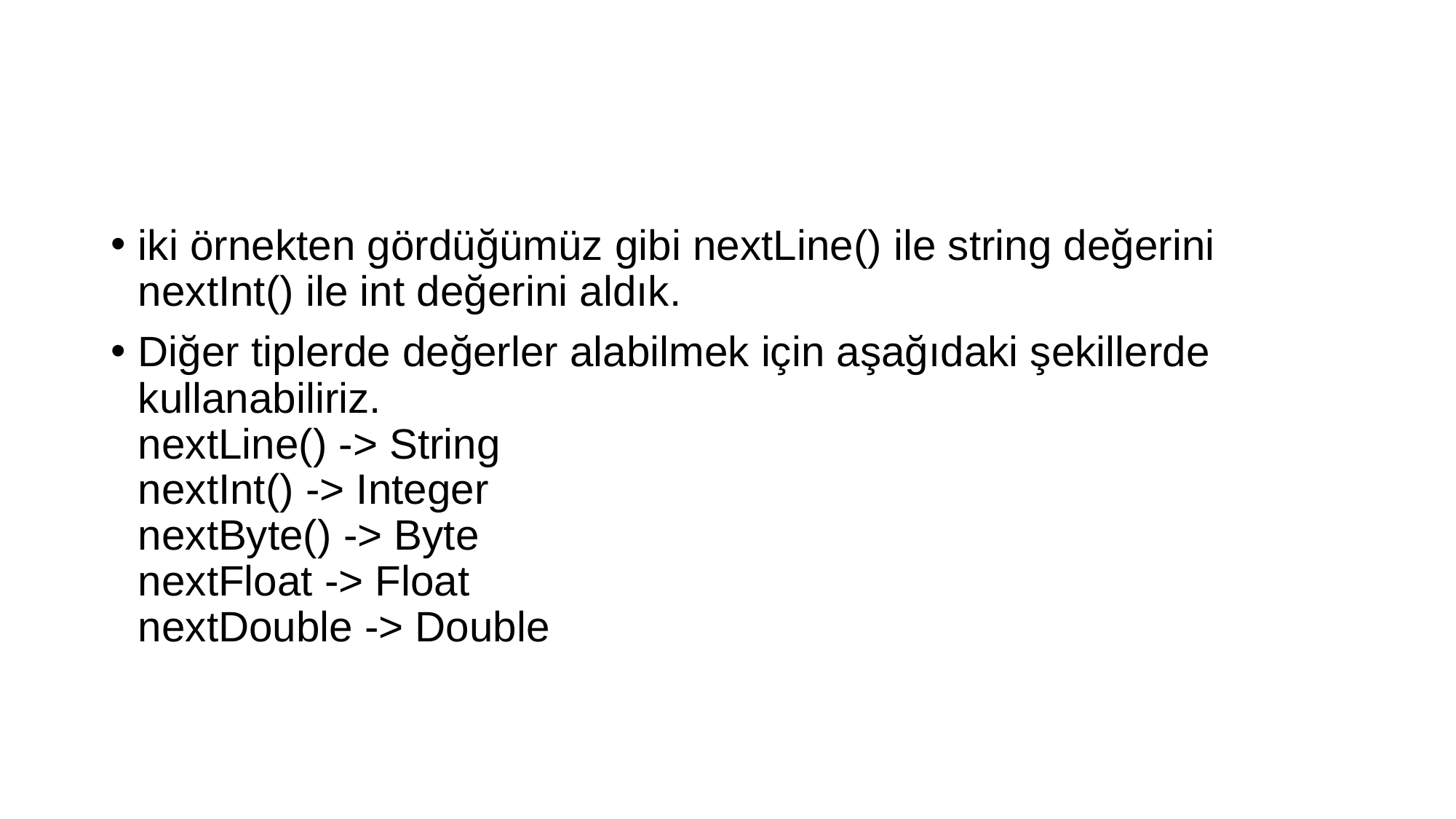

iki örnekten gördüğümüz gibi nextLine() ile string değerini nextInt() ile int değerini aldık.
Diğer tiplerde değerler alabilmek için aşağıdaki şekillerde kullanabiliriz.
nextLine() -> String
nextInt() -> Integer
nextByte() -> Byte
nextFloat -> Float
nextDouble -> Double